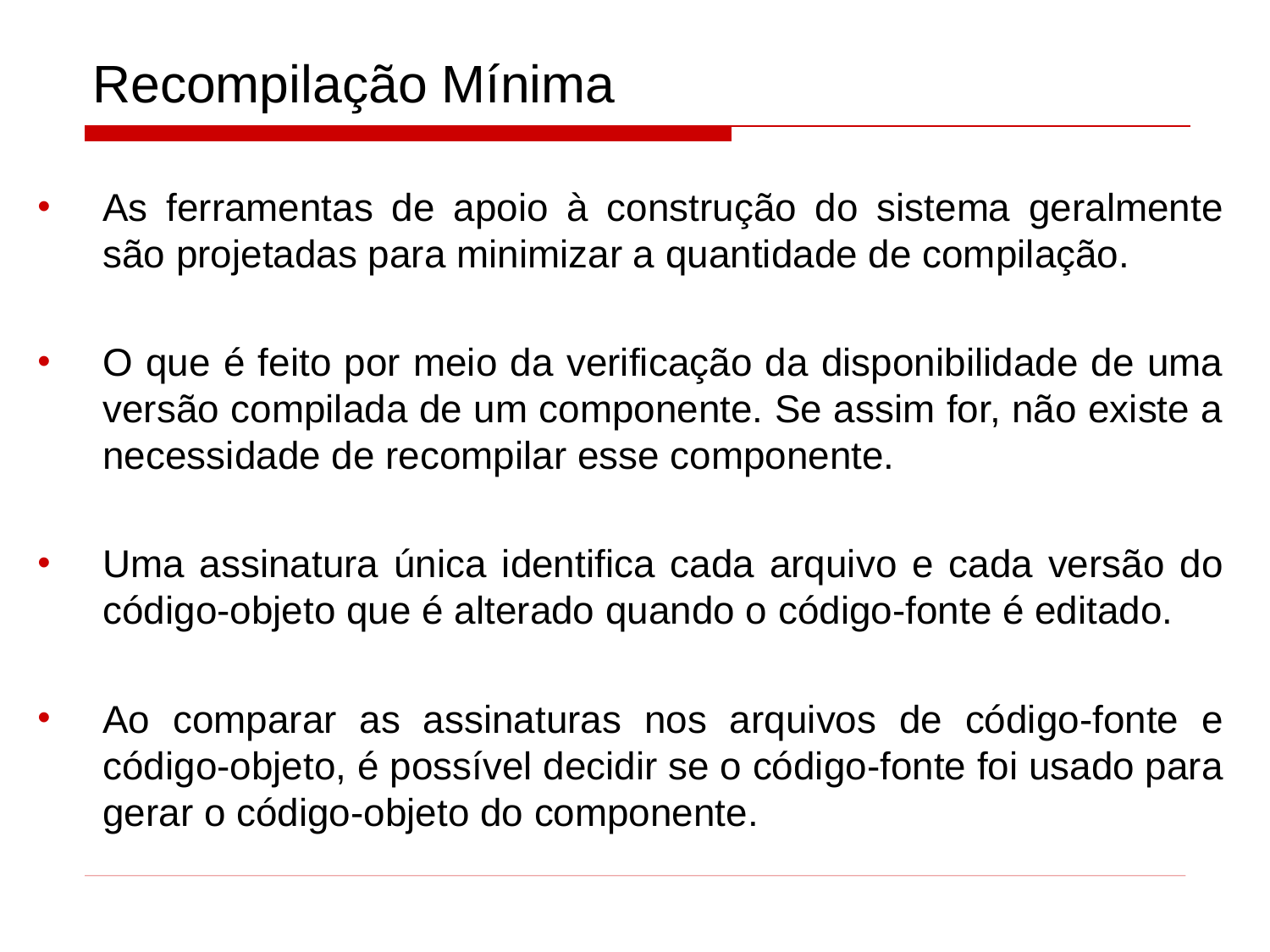

# Recompilação Mínima
As ferramentas de apoio à construção do sistema geralmente são projetadas para minimizar a quantidade de compilação.

O que é feito por meio da verificação da disponibilidade de uma versão compilada de um componente. Se assim for, não existe a necessidade de recompilar esse componente.

Uma assinatura única identifica cada arquivo e cada versão do código-objeto que é alterado quando o código-fonte é editado.

Ao comparar as assinaturas nos arquivos de código-fonte e código-objeto, é possível decidir se o código-fonte foi usado para gerar o código-objeto do componente.